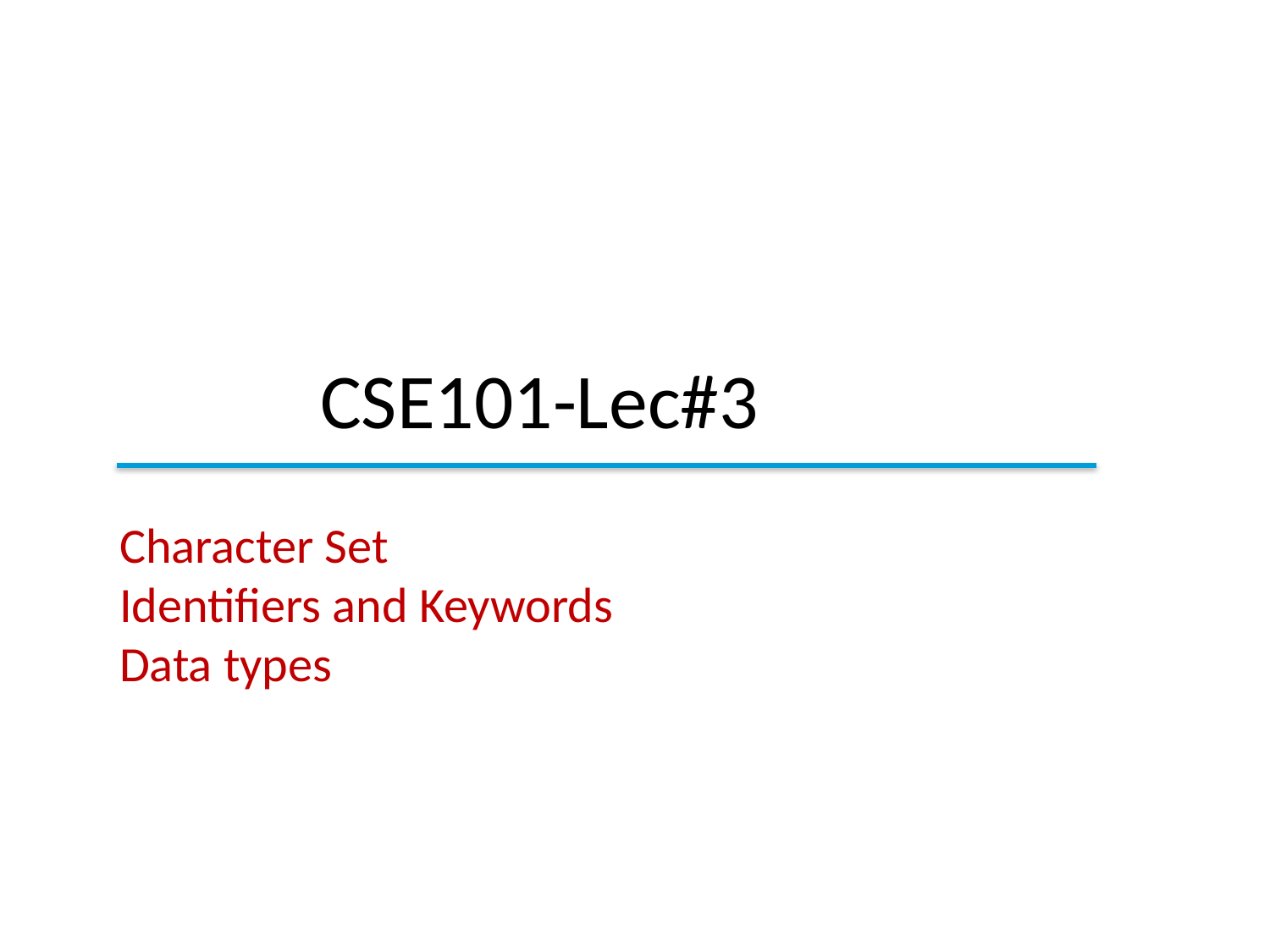

CSE101-Lec#3
Character Set
Identifiers and Keywords
Data types